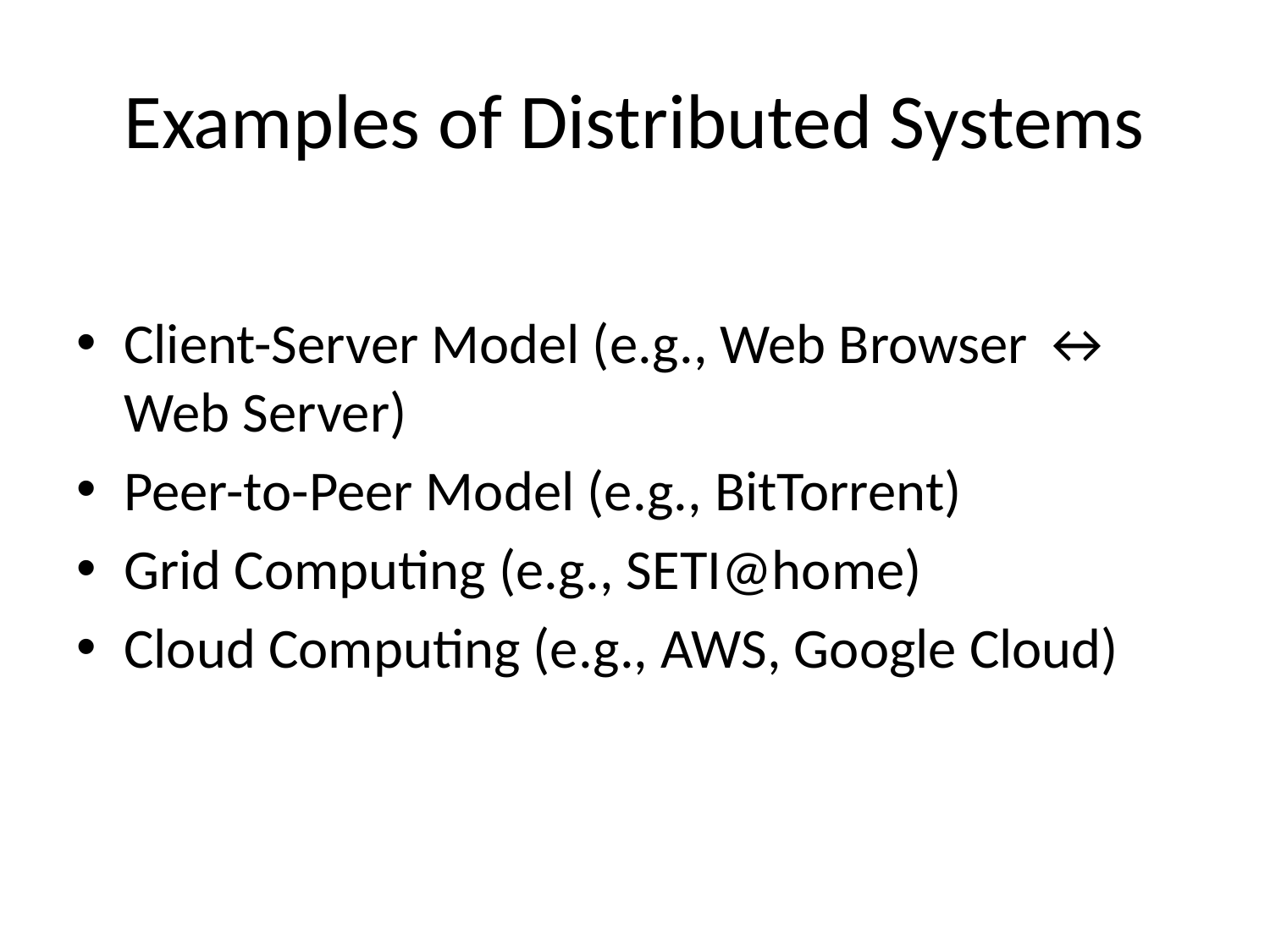

# Examples of Distributed Systems

Client-Server Model (e.g., Web Browser ↔ Web Server)
Peer-to-Peer Model (e.g., BitTorrent)
Grid Computing (e.g., SETI@home)
Cloud Computing (e.g., AWS, Google Cloud)